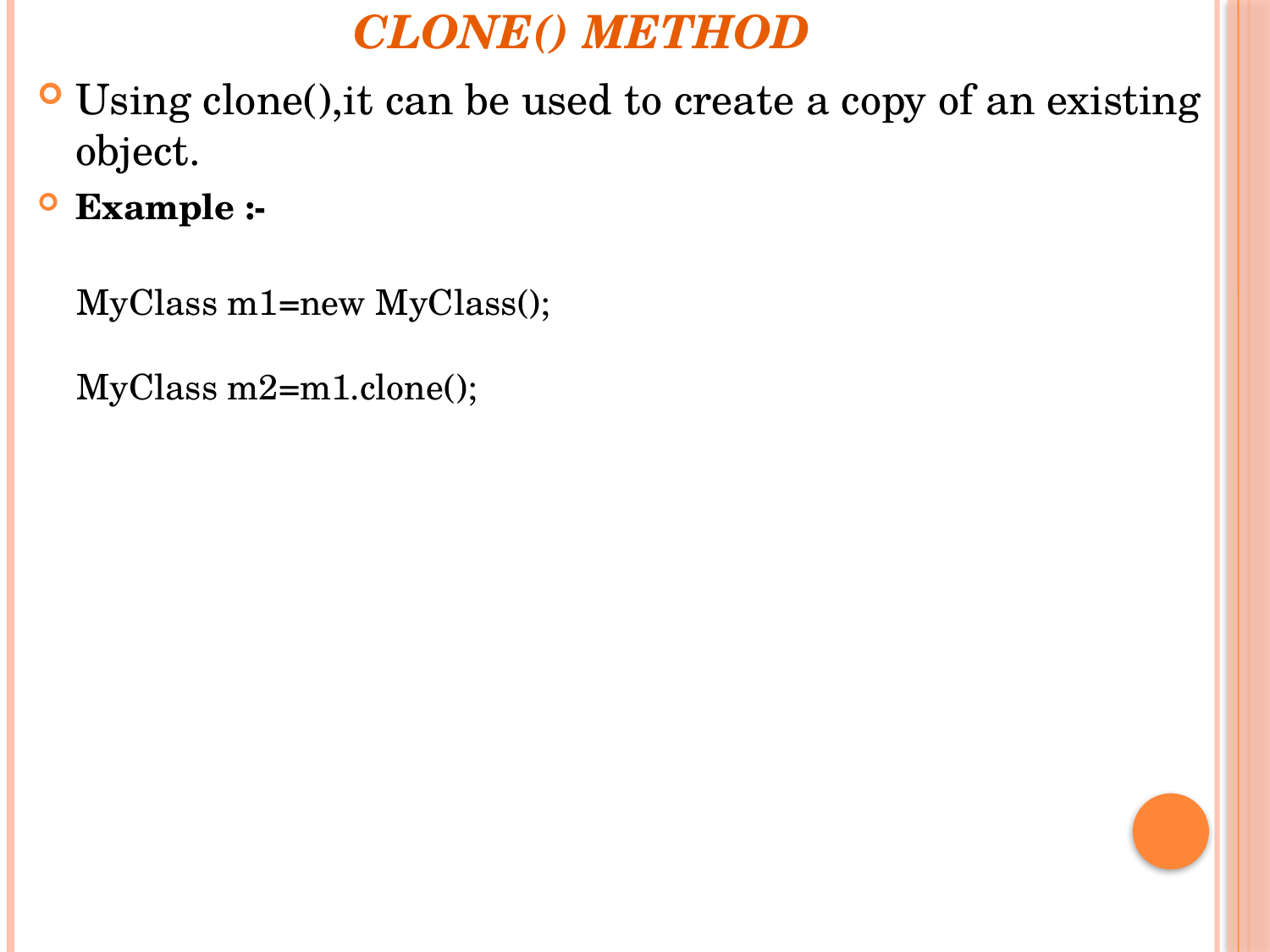

# Clone() method
Using clone(),it can be used to create a copy of an existing object.
Example :-
    MyClass m1=new MyClass(); 
    MyClass m2=m1.clone();